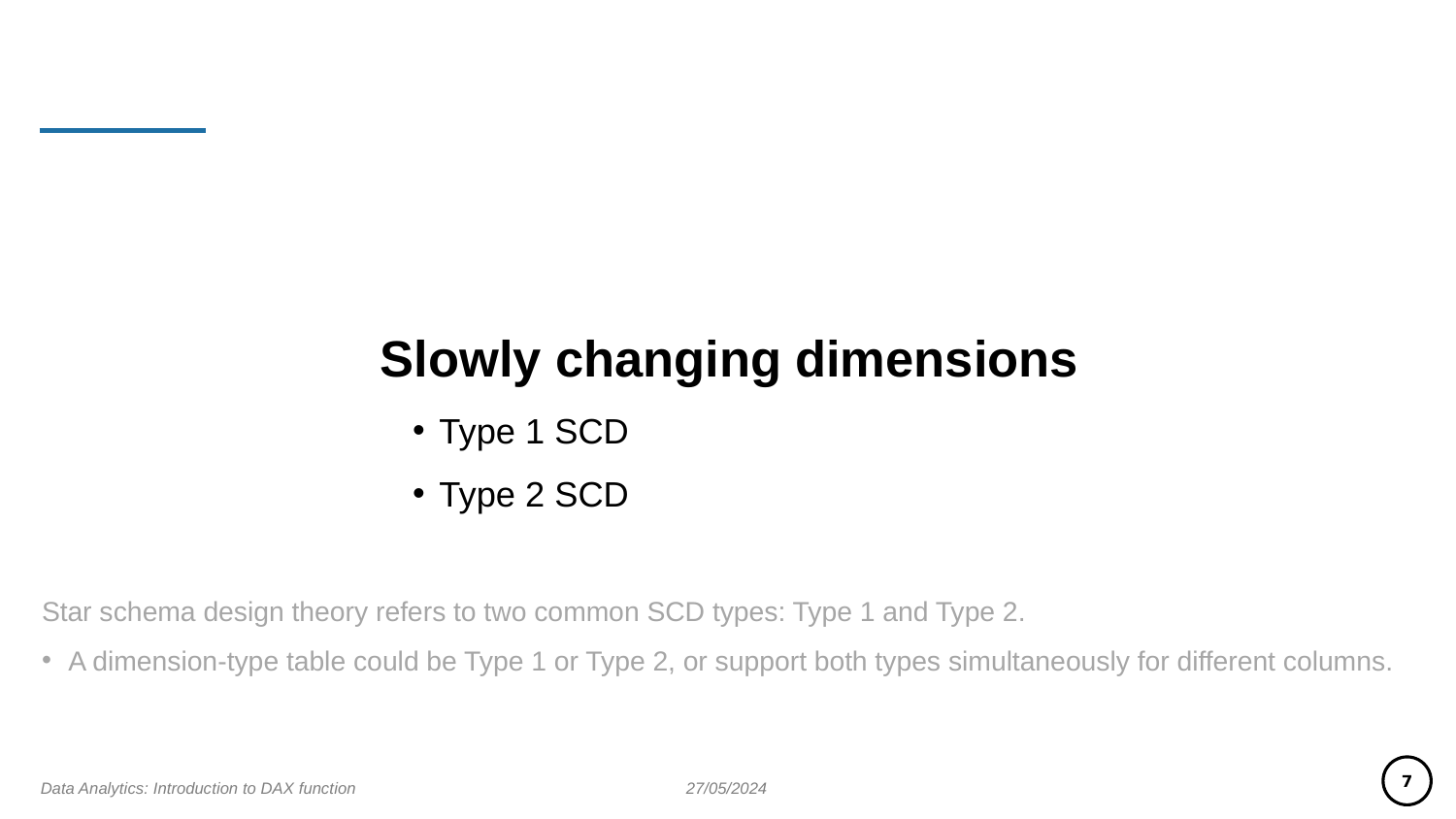

Slowly changing dimensions
Type 1 SCD
Type 2 SCD

Star schema design theory refers to two common SCD types: Type 1 and Type 2.
A dimension-type table could be Type 1 or Type 2, or support both types simultaneously for different columns.